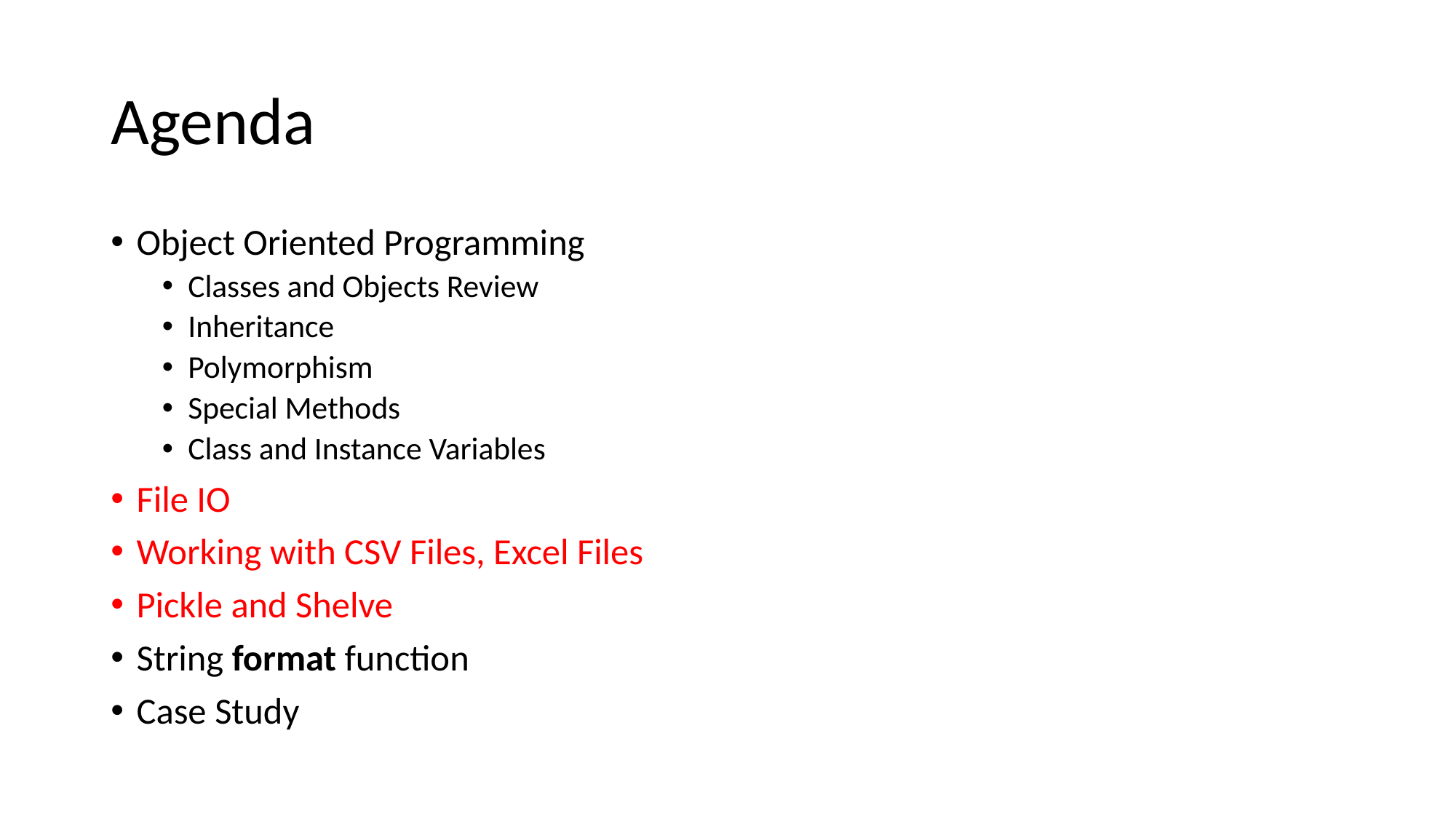

# Agenda
Object Oriented Programming
Classes and Objects Review
Inheritance
Polymorphism
Special Methods
Class and Instance Variables
File IO
Working with CSV Files, Excel Files
Pickle and Shelve
String format function
Case Study